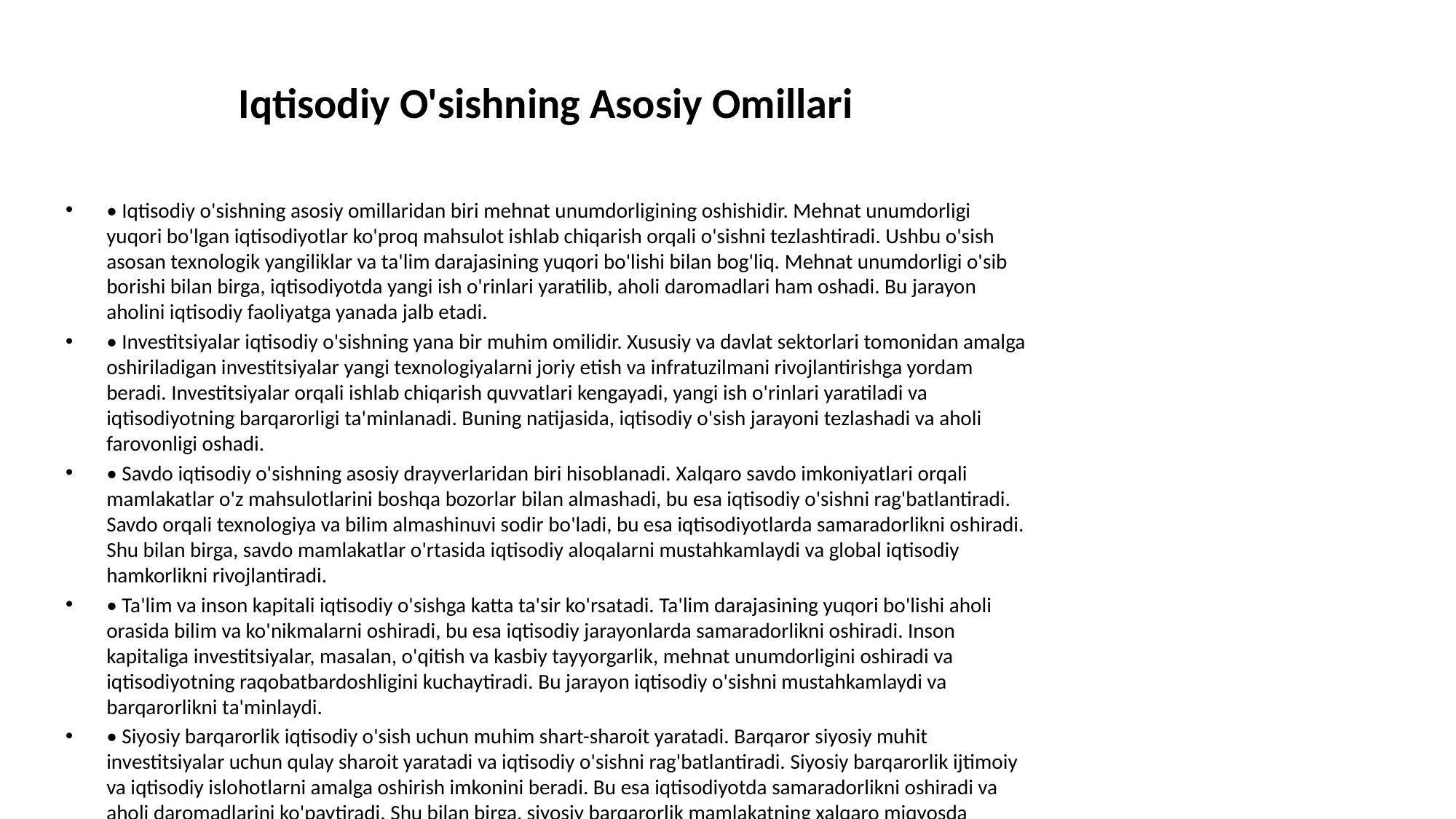

# Iqtisodiy O'sishning Asosiy Omillari
• Iqtisodiy o'sishning asosiy omillaridan biri mehnat unumdorligining oshishidir. Mehnat unumdorligi yuqori bo'lgan iqtisodiyotlar ko'proq mahsulot ishlab chiqarish orqali o'sishni tezlashtiradi. Ushbu o'sish asosan texnologik yangiliklar va ta'lim darajasining yuqori bo'lishi bilan bog'liq. Mehnat unumdorligi o'sib borishi bilan birga, iqtisodiyotda yangi ish o'rinlari yaratilib, aholi daromadlari ham oshadi. Bu jarayon aholini iqtisodiy faoliyatga yanada jalb etadi.
• Investitsiyalar iqtisodiy o'sishning yana bir muhim omilidir. Xususiy va davlat sektorlari tomonidan amalga oshiriladigan investitsiyalar yangi texnologiyalarni joriy etish va infratuzilmani rivojlantirishga yordam beradi. Investitsiyalar orqali ishlab chiqarish quvvatlari kengayadi, yangi ish o'rinlari yaratiladi va iqtisodiyotning barqarorligi ta'minlanadi. Buning natijasida, iqtisodiy o'sish jarayoni tezlashadi va aholi farovonligi oshadi.
• Savdo iqtisodiy o'sishning asosiy drayverlaridan biri hisoblanadi. Xalqaro savdo imkoniyatlari orqali mamlakatlar o'z mahsulotlarini boshqa bozorlar bilan almashadi, bu esa iqtisodiy o'sishni rag'batlantiradi. Savdo orqali texnologiya va bilim almashinuvi sodir bo'ladi, bu esa iqtisodiyotlarda samaradorlikni oshiradi. Shu bilan birga, savdo mamlakatlar o'rtasida iqtisodiy aloqalarni mustahkamlaydi va global iqtisodiy hamkorlikni rivojlantiradi.
• Ta'lim va inson kapitali iqtisodiy o'sishga katta ta'sir ko'rsatadi. Ta'lim darajasining yuqori bo'lishi aholi orasida bilim va ko'nikmalarni oshiradi, bu esa iqtisodiy jarayonlarda samaradorlikni oshiradi. Inson kapitaliga investitsiyalar, masalan, o'qitish va kasbiy tayyorgarlik, mehnat unumdorligini oshiradi va iqtisodiyotning raqobatbardoshligini kuchaytiradi. Bu jarayon iqtisodiy o'sishni mustahkamlaydi va barqarorlikni ta'minlaydi.
• Siyosiy barqarorlik iqtisodiy o'sish uchun muhim shart-sharoit yaratadi. Barqaror siyosiy muhit investitsiyalar uchun qulay sharoit yaratadi va iqtisodiy o'sishni rag'batlantiradi. Siyosiy barqarorlik ijtimoiy va iqtisodiy islohotlarni amalga oshirish imkonini beradi. Bu esa iqtisodiyotda samaradorlikni oshiradi va aholi daromadlarini ko'paytiradi. Shu bilan birga, siyosiy barqarorlik mamlakatning xalqaro miqyosda iqtisodiy hamkorlik darajasini oshiradi.